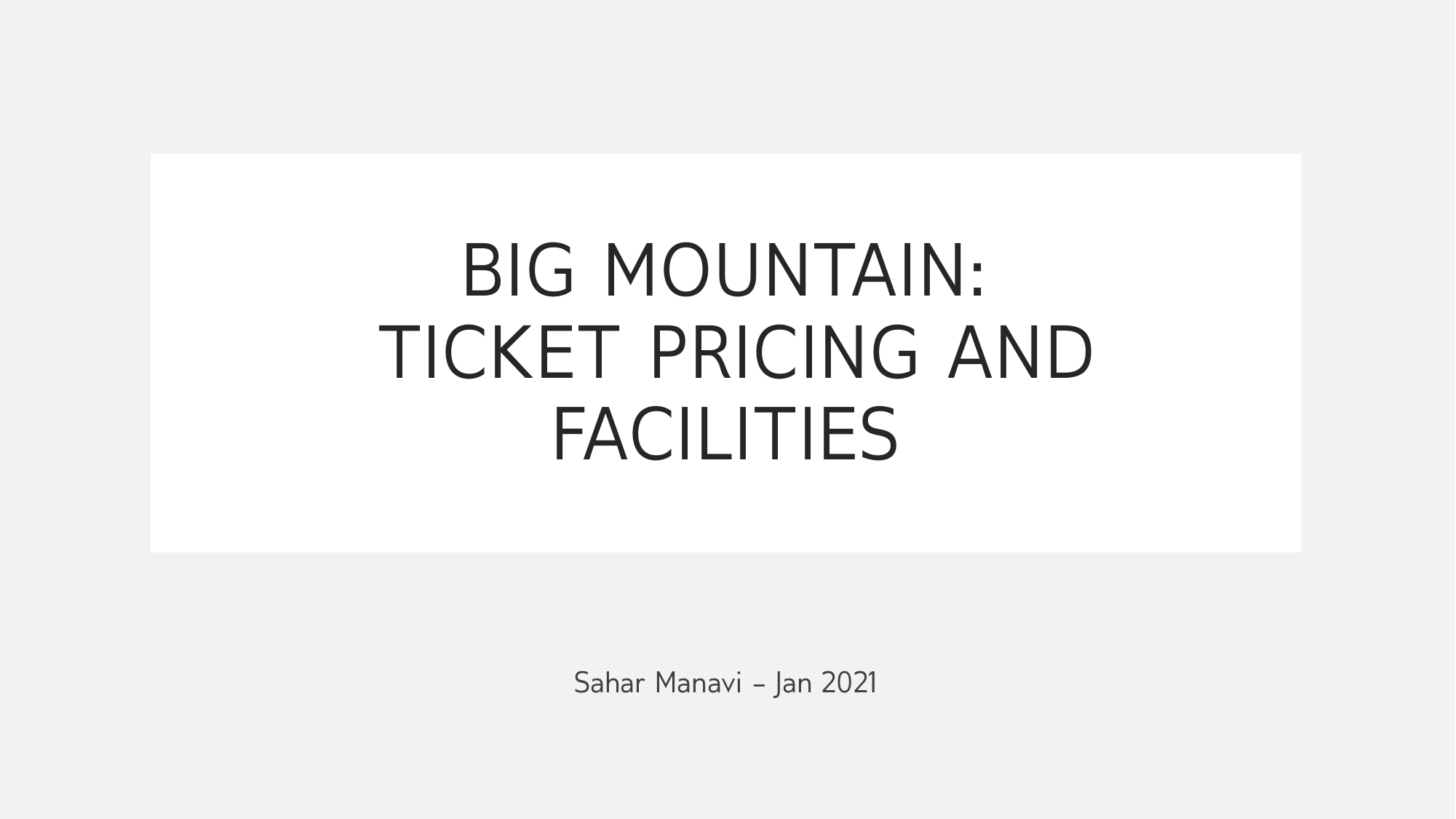

# Big mountain: ticket pricing and facilities
Sahar Manavi – Jan 2021